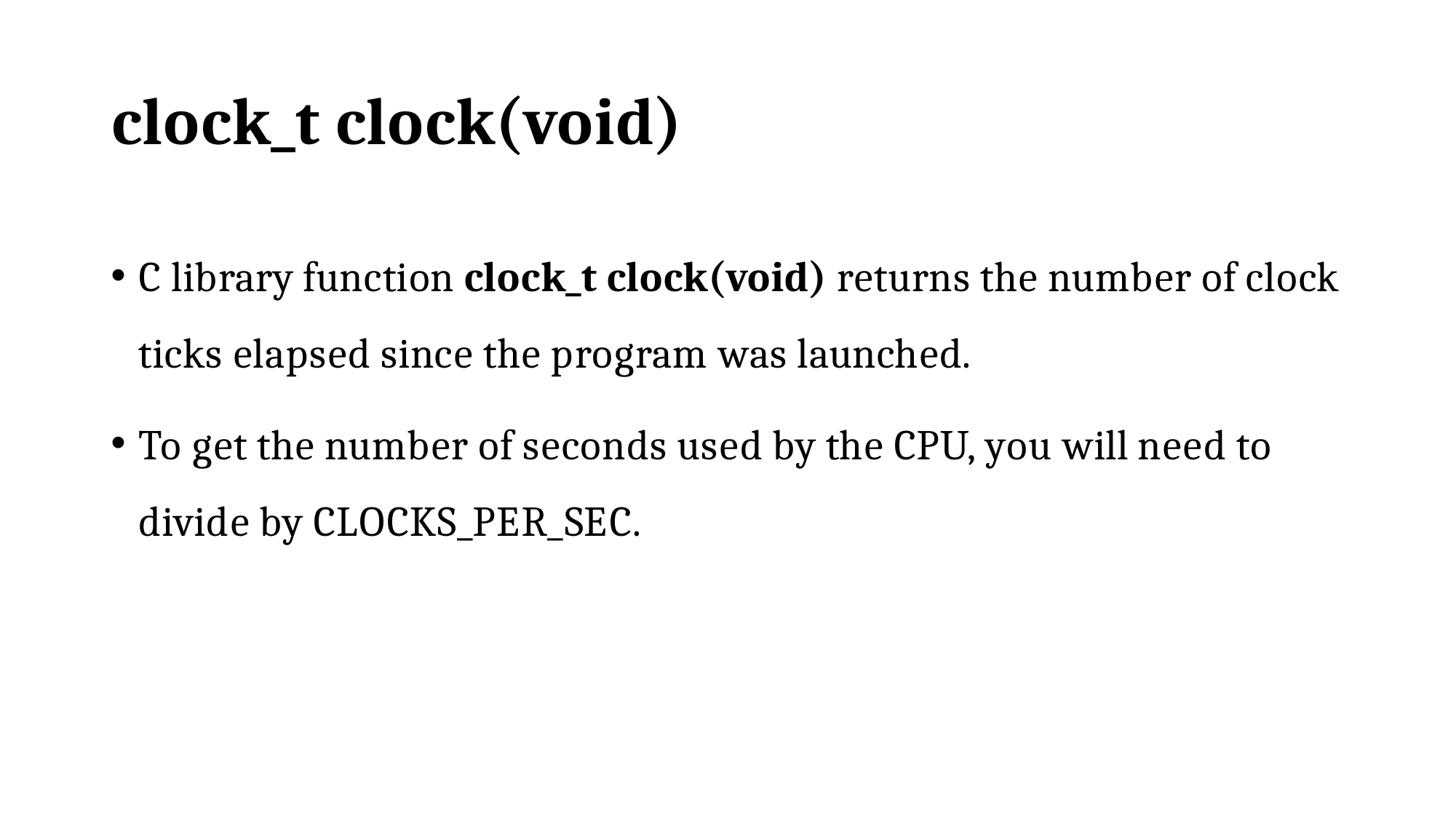

# clock_t clock(void)
C library function clock_t clock(void) returns the number of clock ticks elapsed since the program was launched.
To get the number of seconds used by the CPU, you will need to divide by CLOCKS_PER_SEC.